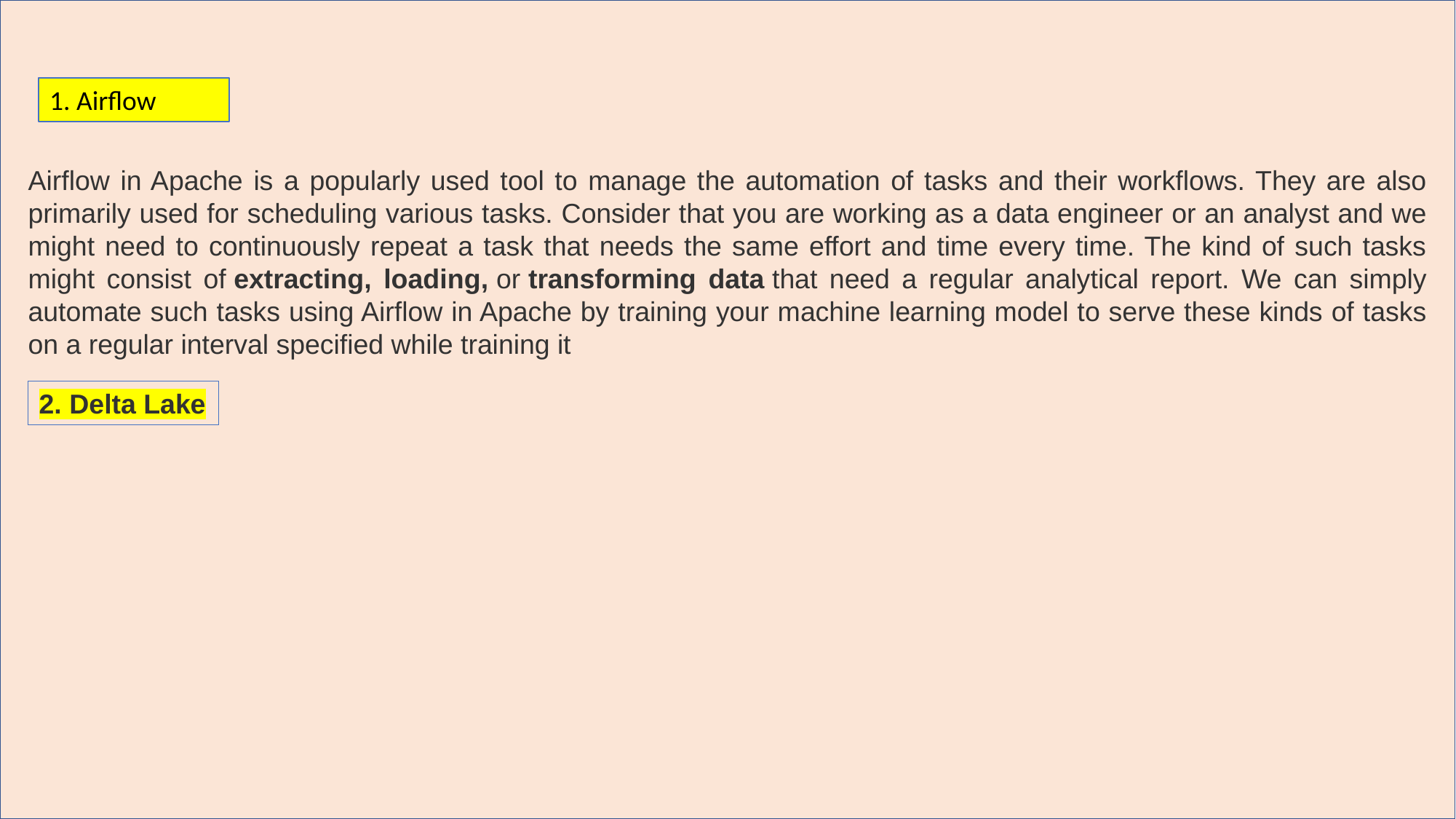

1. Airflow
Airflow in Apache is a popularly used tool to manage the automation of tasks and their workflows. They are also primarily used for scheduling various tasks. Consider that you are working as a data engineer or an analyst and we might need to continuously repeat a task that needs the same effort and time every time. The kind of such tasks might consist of extracting, loading, or transforming data that need a regular analytical report. We can simply automate such tasks using Airflow in Apache by training your machine learning model to serve these kinds of tasks on a regular interval specified while training it

2. Delta Lake